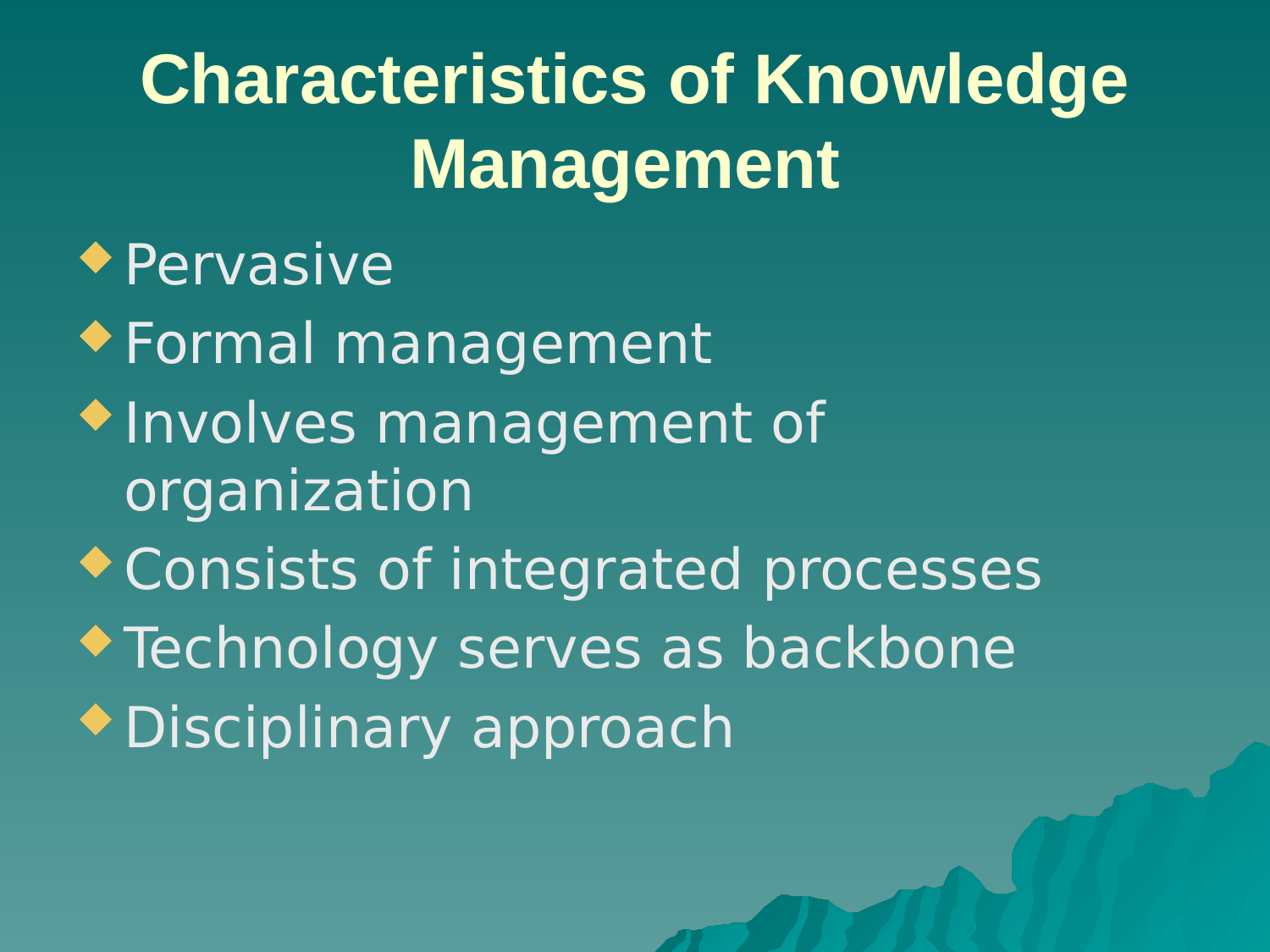

# Characteristics of Knowledge Management
Pervasive
Formal management
Involves management of organization
Consists of integrated processes
Technology serves as backbone
Disciplinary approach